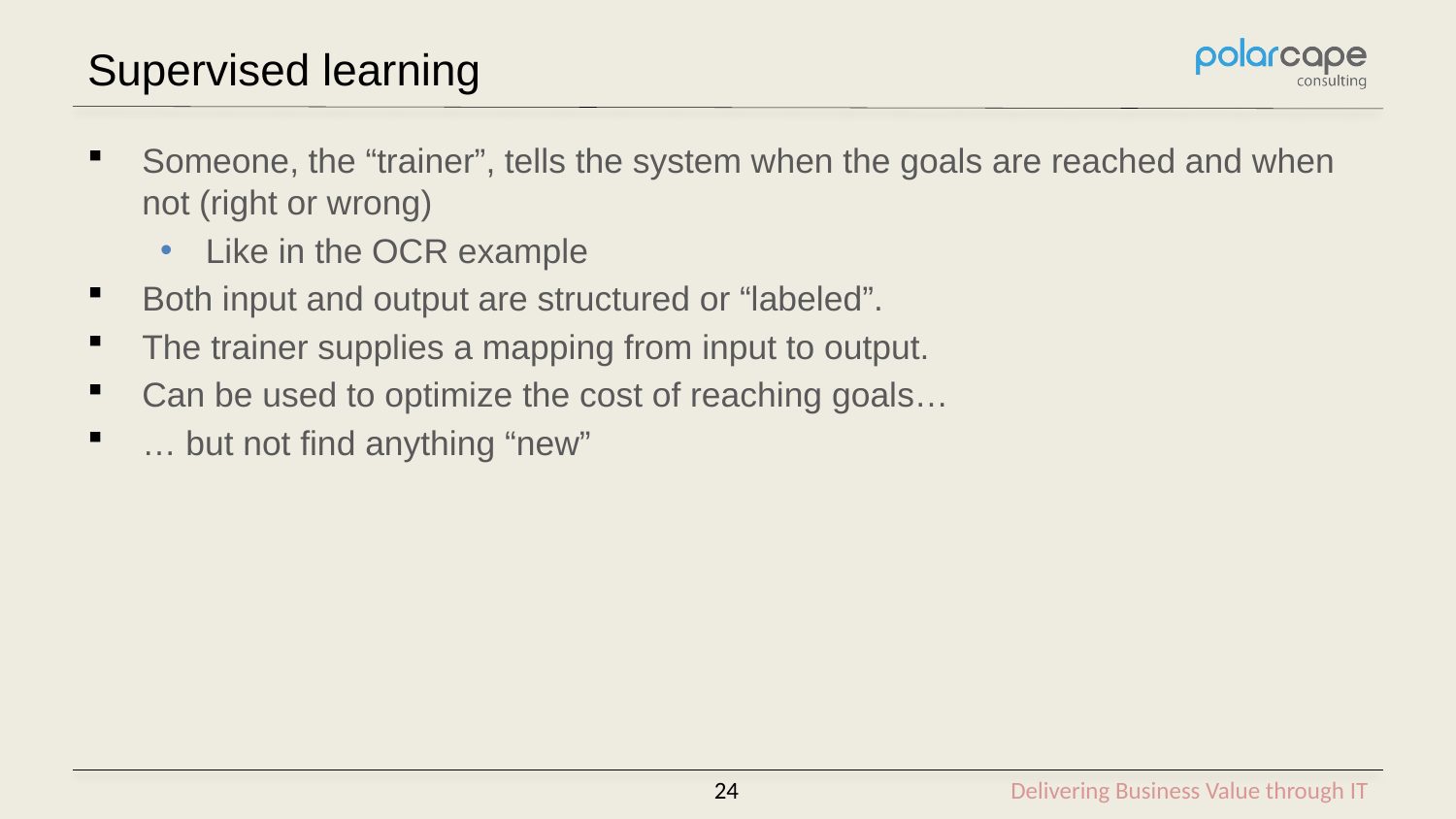

# Supervised learning
Someone, the “trainer”, tells the system when the goals are reached and when not (right or wrong)
Like in the OCR example
Both input and output are structured or “labeled”.
The trainer supplies a mapping from input to output.
Can be used to optimize the cost of reaching goals…
… but not find anything “new”

24